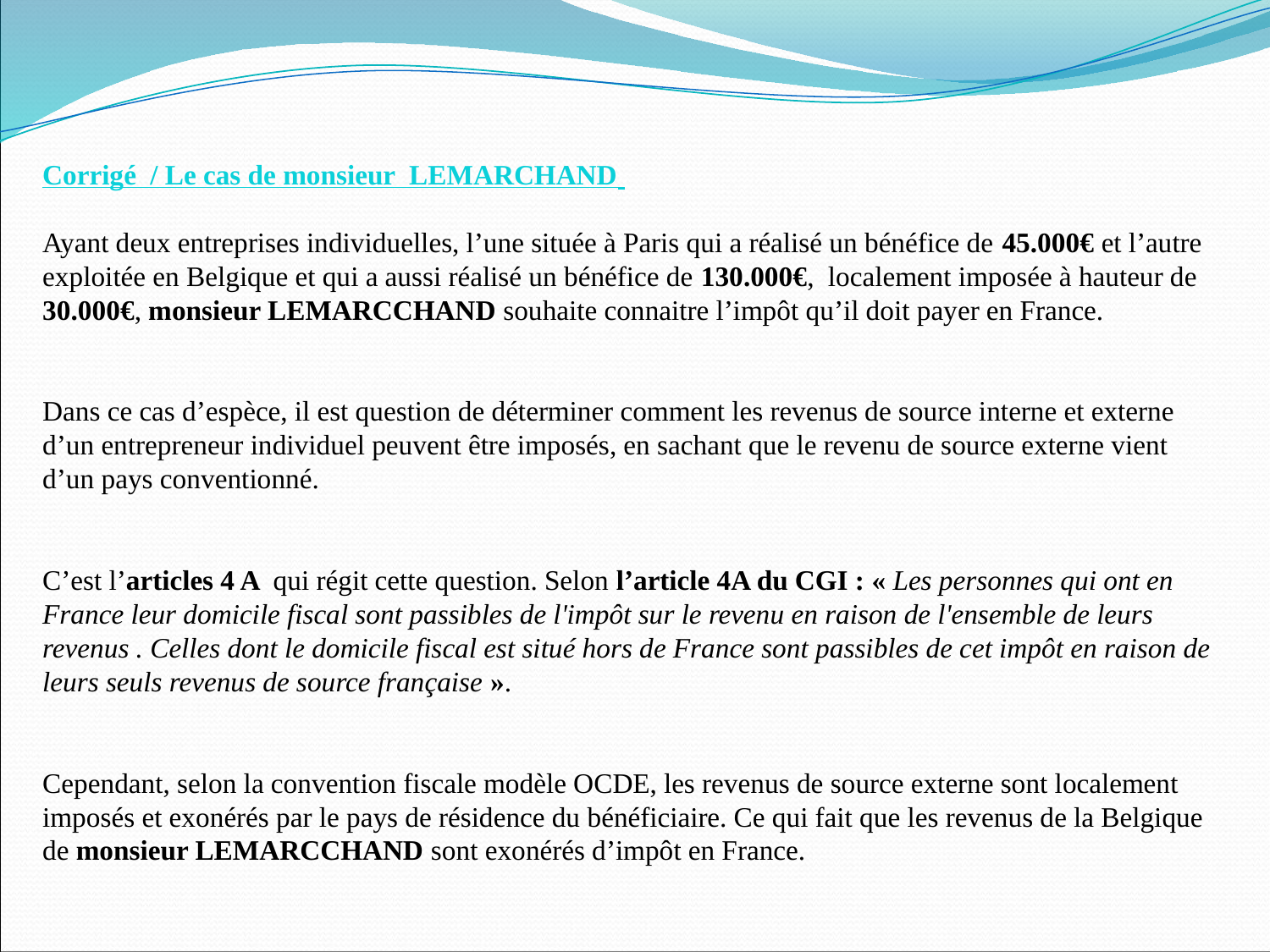

Corrigé  / Le cas de monsieur  LEMARCHAND

Ayant deux entreprises individuelles, l’une située à Paris qui a réalisé un bénéfice de 45.000€ et l’autre  exploitée en Belgique et qui a aussi réalisé un bénéfice de 130.000€,  localement imposée à hauteur de 30.000€, monsieur LEMARCCHAND souhaite connaitre l’impôt qu’il doit payer en France.

Dans ce cas d’espèce, il est question de déterminer comment les revenus de source interne et externe d’un entrepreneur individuel peuvent être imposés, en sachant que le revenu de source externe vient  d’un pays conventionné.

C’est l’articles 4 A  qui régit cette question. Selon l’article 4A du CGI : « Les personnes qui ont en France leur domicile fiscal sont passibles de l'impôt sur le revenu en raison de l'ensemble de leurs revenus . Celles dont le domicile fiscal est situé hors de France sont passibles de cet impôt en raison de leurs seuls revenus de source française ».

Cependant, selon la convention fiscale modèle OCDE, les revenus de source externe sont localement imposés et exonérés par le pays de résidence du bénéficiaire. Ce qui fait que les revenus de la Belgique de monsieur LEMARCCHAND sont exonérés d’impôt en France.